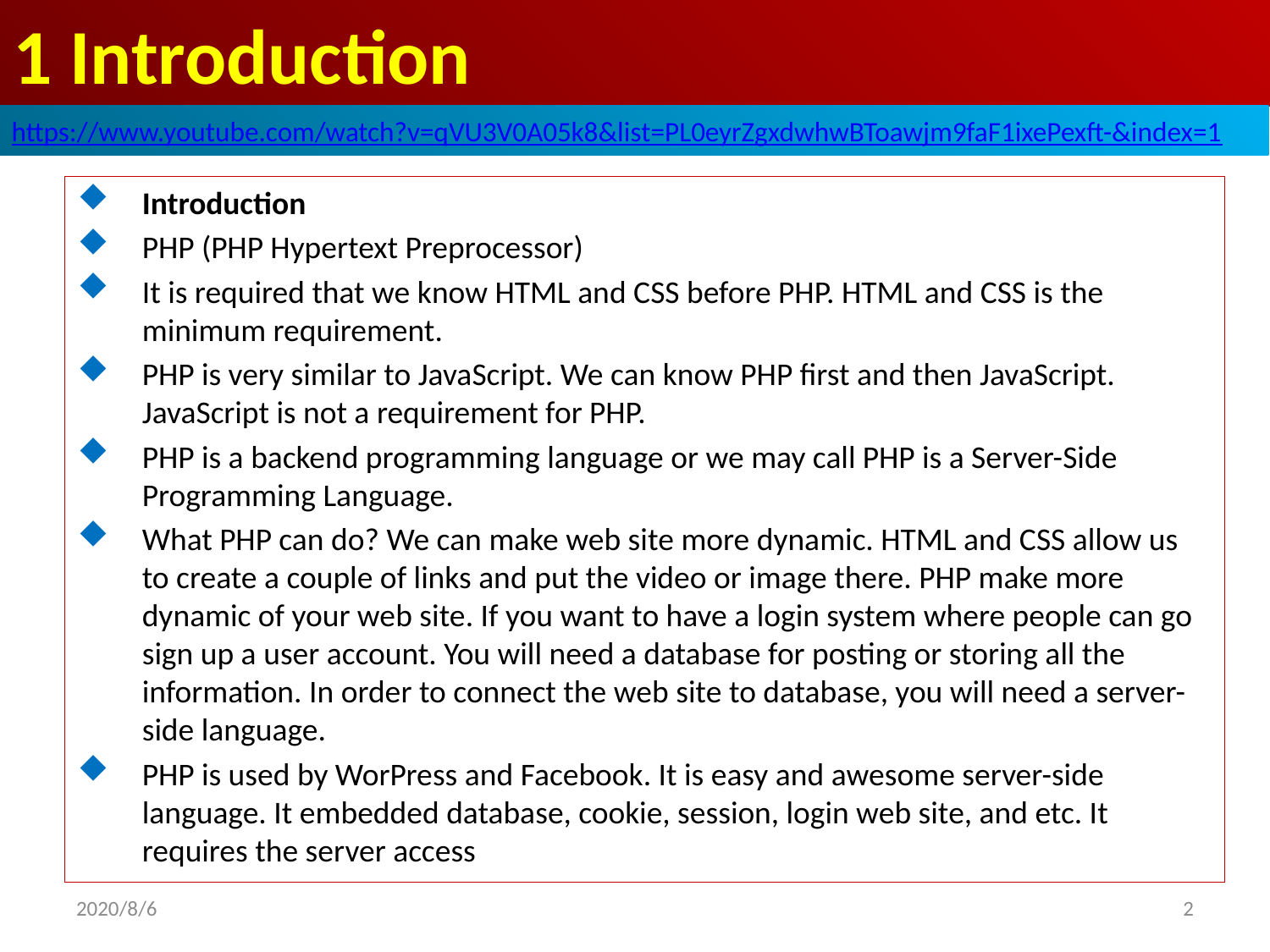

# 1 Introduction
https://www.youtube.com/watch?v=qVU3V0A05k8&list=PL0eyrZgxdwhwBToawjm9faF1ixePexft-&index=1
Introduction
PHP (PHP Hypertext Preprocessor)
It is required that we know HTML and CSS before PHP. HTML and CSS is the minimum requirement.
PHP is very similar to JavaScript. We can know PHP first and then JavaScript. JavaScript is not a requirement for PHP.
PHP is a backend programming language or we may call PHP is a Server-Side Programming Language.
What PHP can do? We can make web site more dynamic. HTML and CSS allow us to create a couple of links and put the video or image there. PHP make more dynamic of your web site. If you want to have a login system where people can go sign up a user account. You will need a database for posting or storing all the information. In order to connect the web site to database, you will need a server-side language.
PHP is used by WorPress and Facebook. It is easy and awesome server-side language. It embedded database, cookie, session, login web site, and etc. It requires the server access
2
2020/8/6